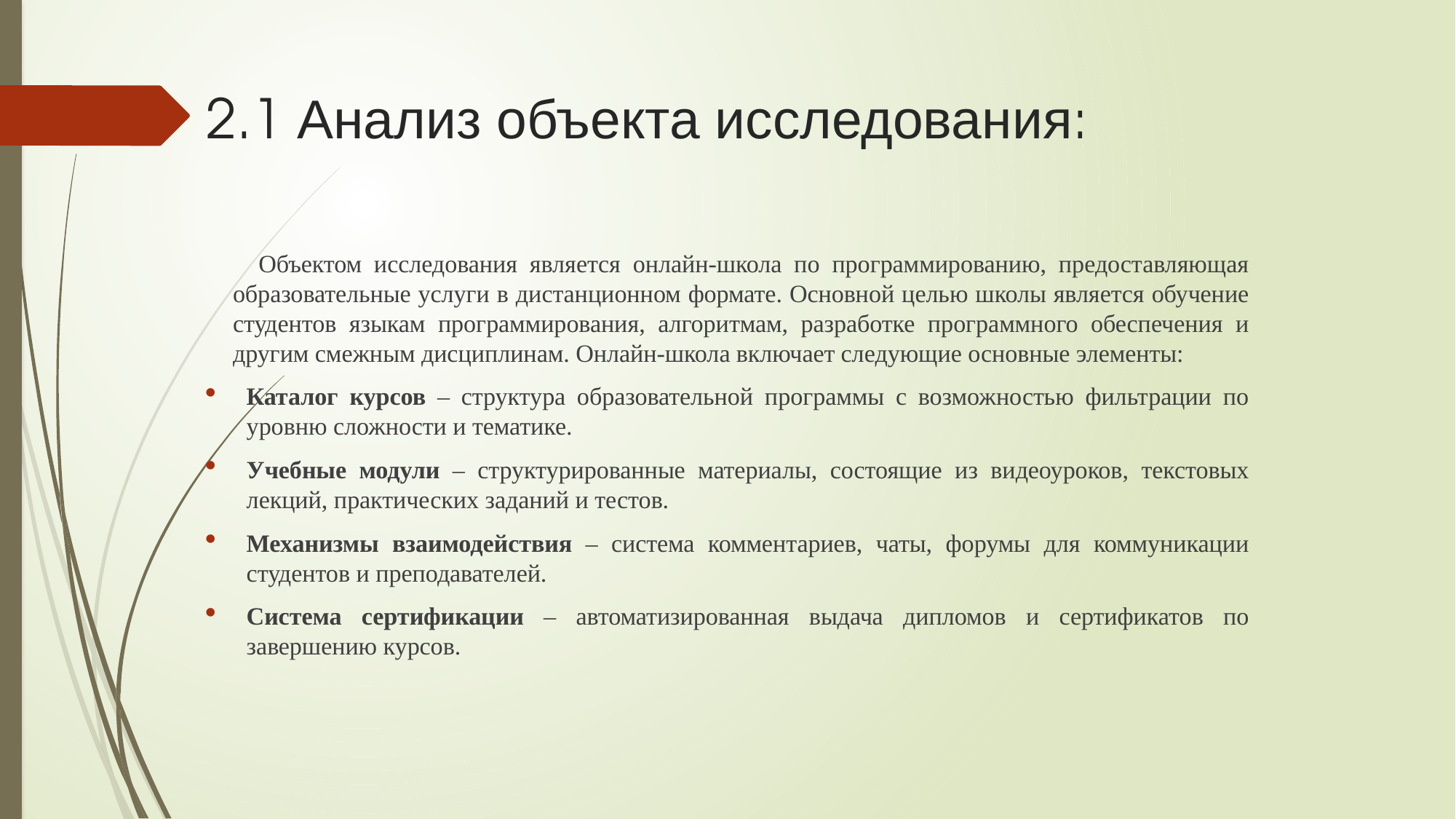

# 2.1 Анализ объекта исследования:
Объектом исследования является онлайн-школа по программированию, предоставляющая образовательные услуги в дистанционном формате. Основной целью школы является обучение студентов языкам программирования, алгоритмам, разработке программного обеспечения и другим смежным дисциплинам. Онлайн-школа включает следующие основные элементы:
Каталог курсов – структура образовательной программы с возможностью фильтрации по уровню сложности и тематике.
Учебные модули – структурированные материалы, состоящие из видеоуроков, текстовых лекций, практических заданий и тестов.
Механизмы взаимодействия – система комментариев, чаты, форумы для коммуникации студентов и преподавателей.
Система сертификации – автоматизированная выдача дипломов и сертификатов по завершению курсов.